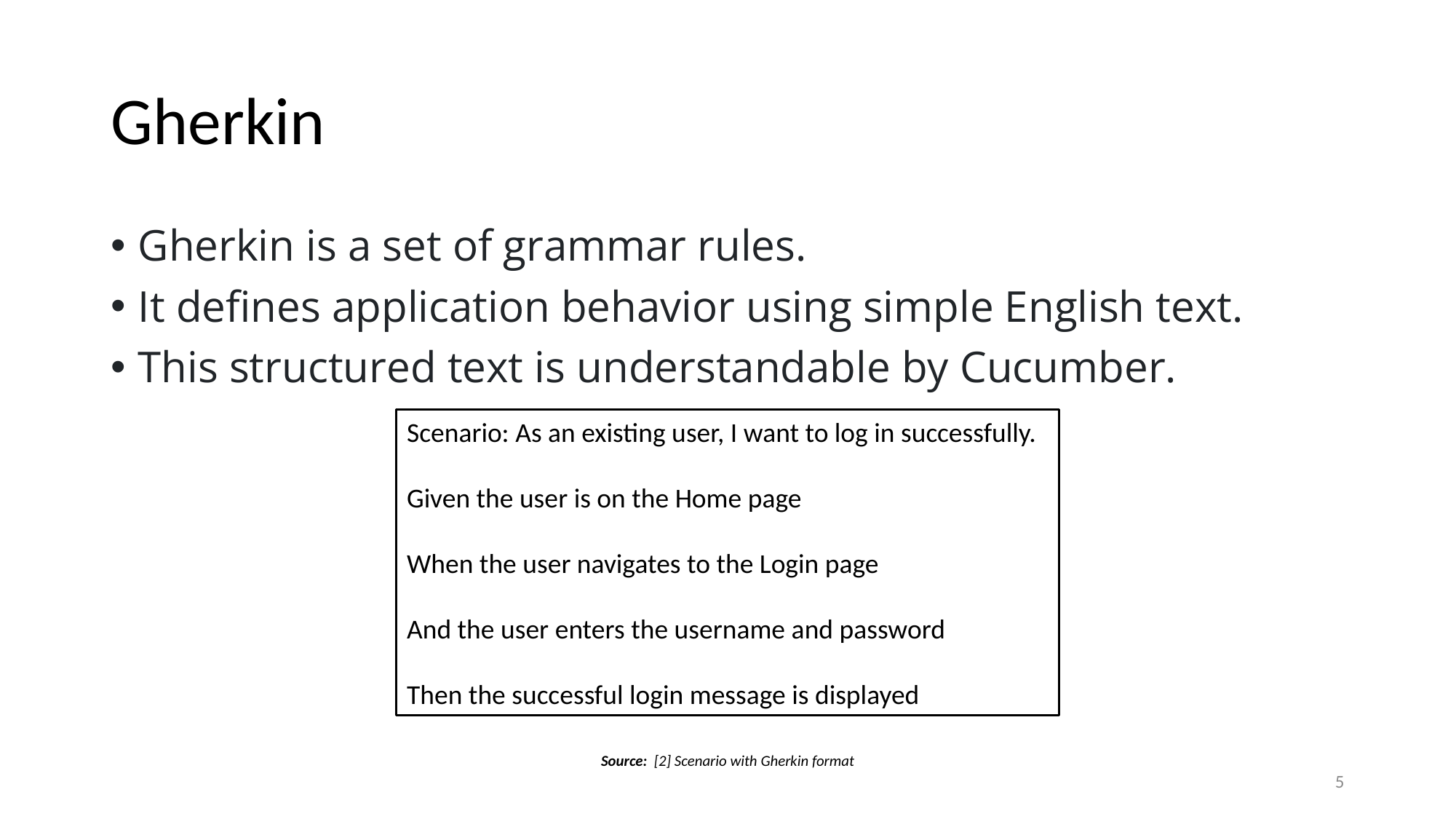

# Gherkin
Gherkin is a set of grammar rules.
It defines application behavior using simple English text.
This structured text is understandable by Cucumber.
Scenario: As an existing user, I want to log in successfully.

Given the user is on the Home page

When the user navigates to the Login page

And the user enters the username and password

Then the successful login message is displayed
Source:  [2] Scenario with Gherkin format
5